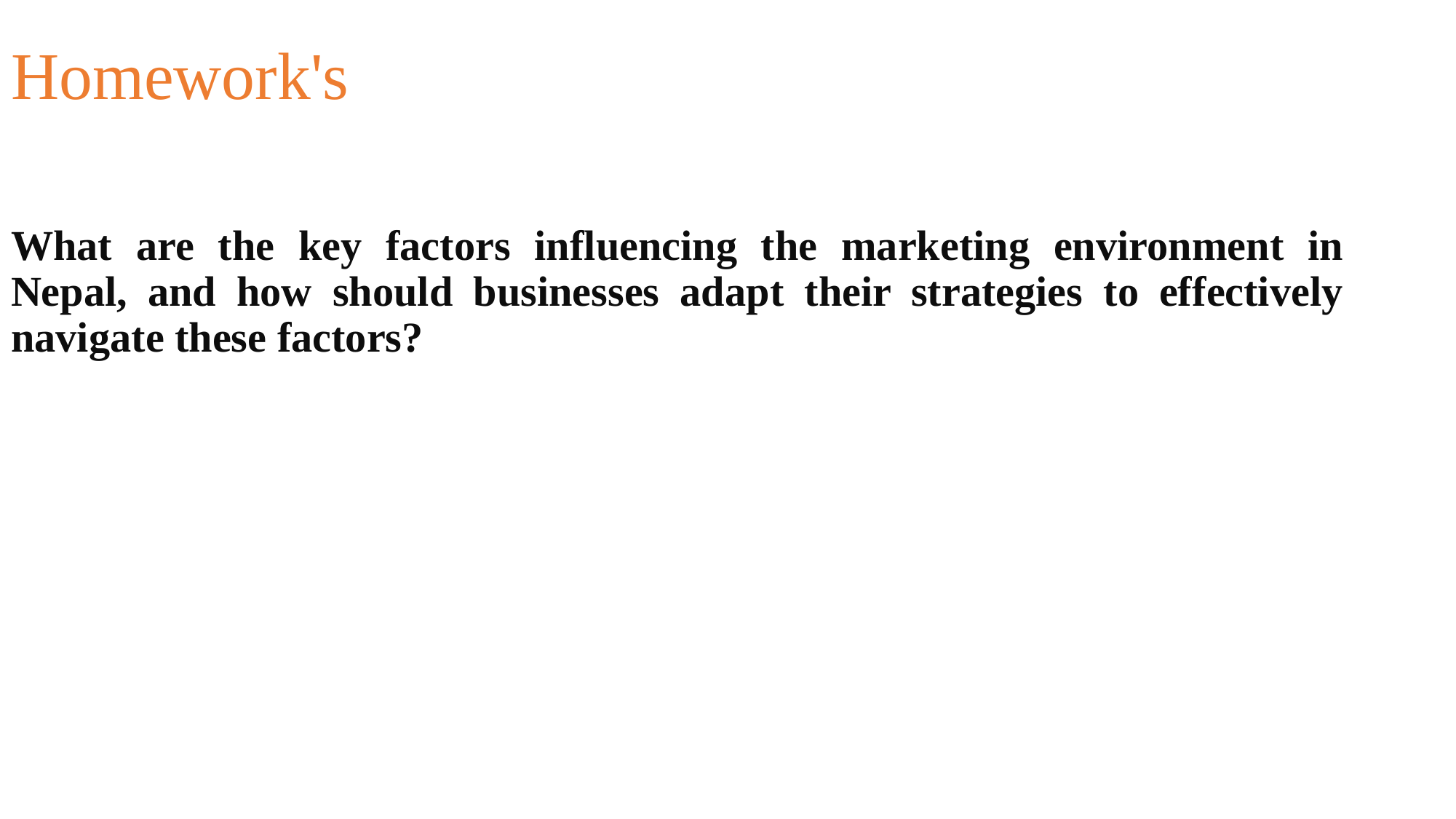

# Homework's
What are the key factors influencing the marketing environment in Nepal, and how should businesses adapt their strategies to effectively navigate these factors?